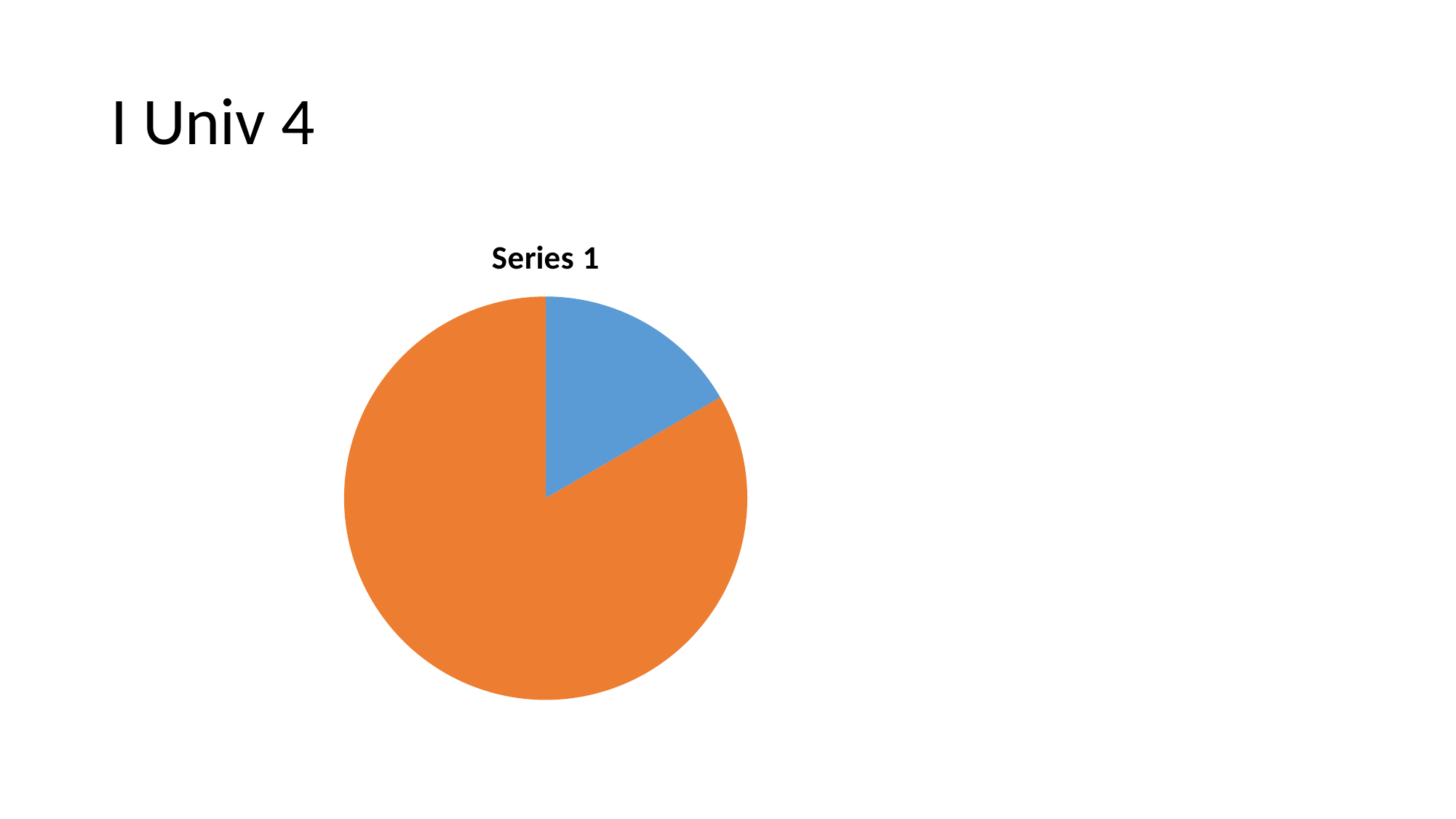

# I Univ 4

### Chart

| Category | Series 1 |
|---|---|
| 5.0 | 4.0 |
| nan | 20.0 |